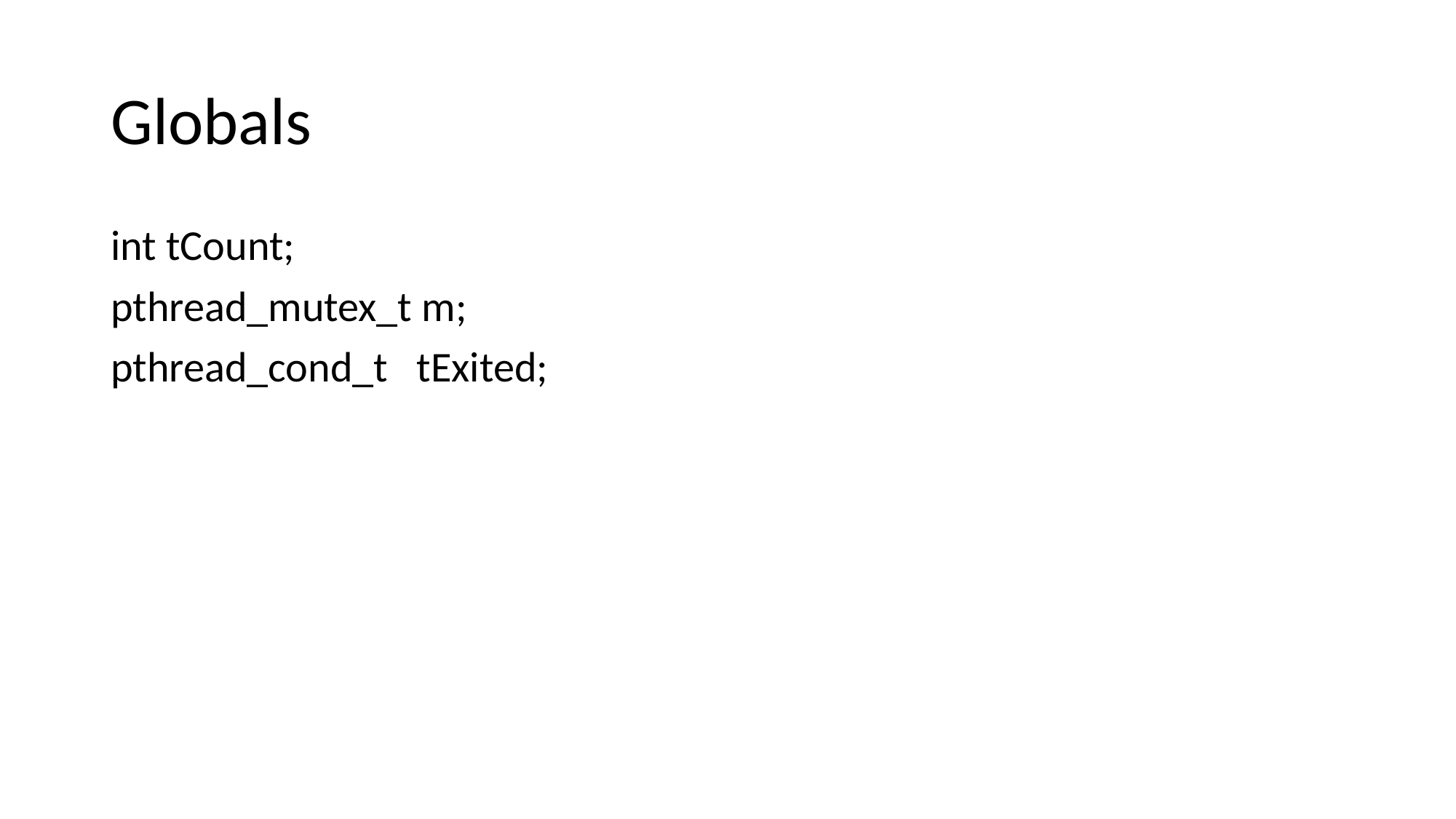

# Globals
int tCount;
pthread_mutex_t m;
pthread_cond_t   tExited;